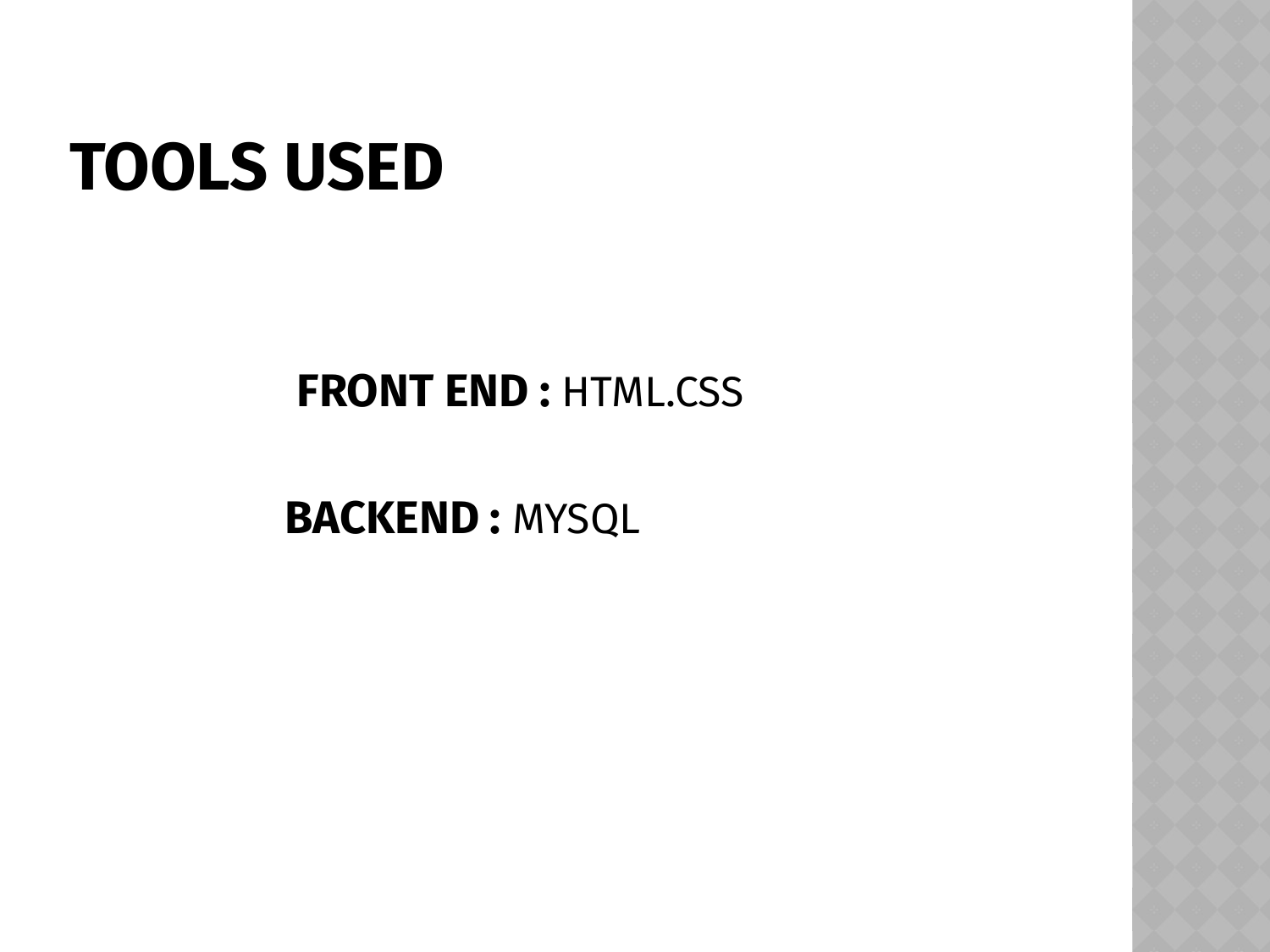

# TOOLS USED

                  FRONT END : HTML.CSS

                     BACKEND : MYSQL